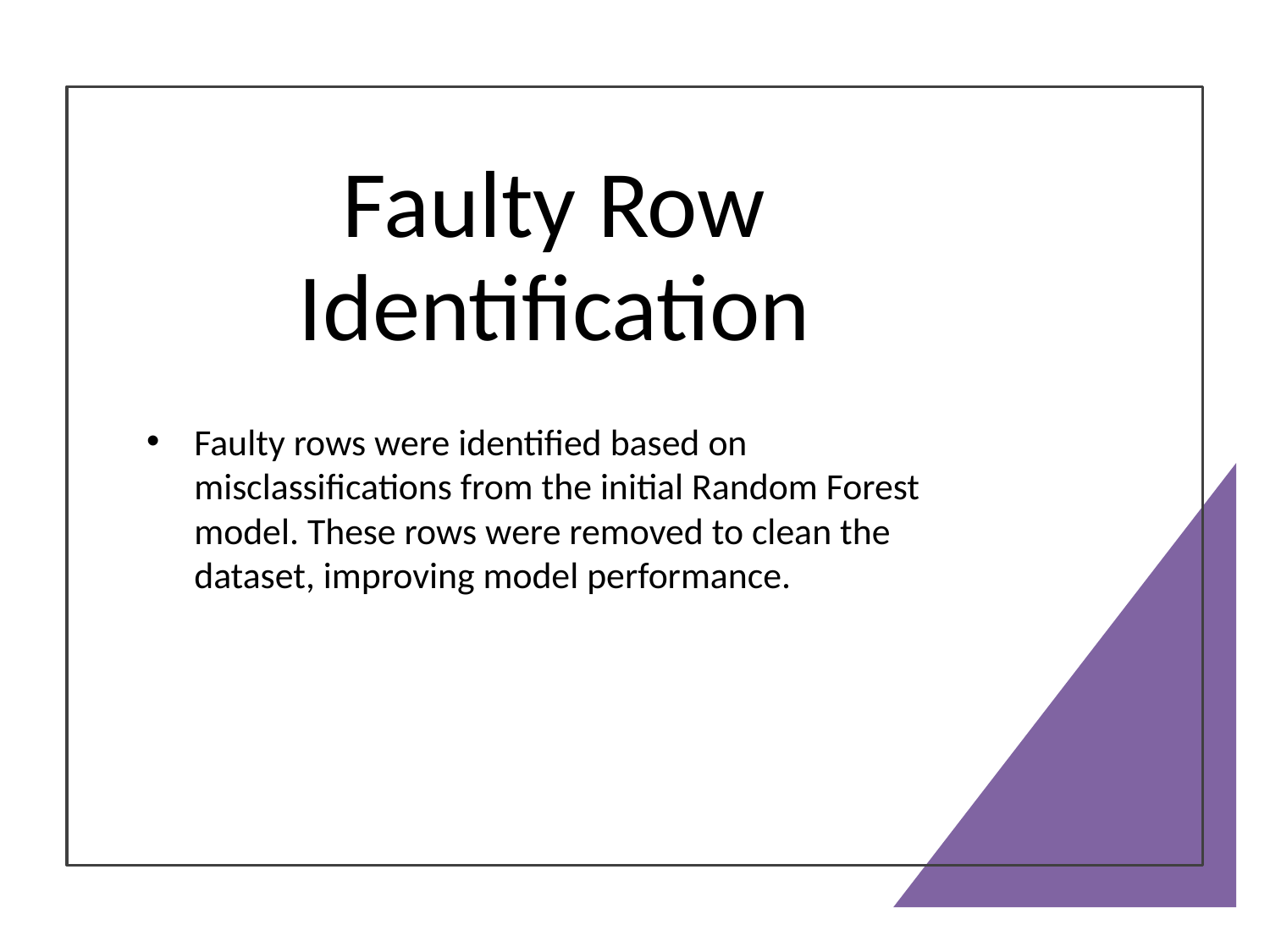

# Faulty Row Identification
Faulty rows were identified based on misclassifications from the initial Random Forest model. These rows were removed to clean the dataset, improving model performance.